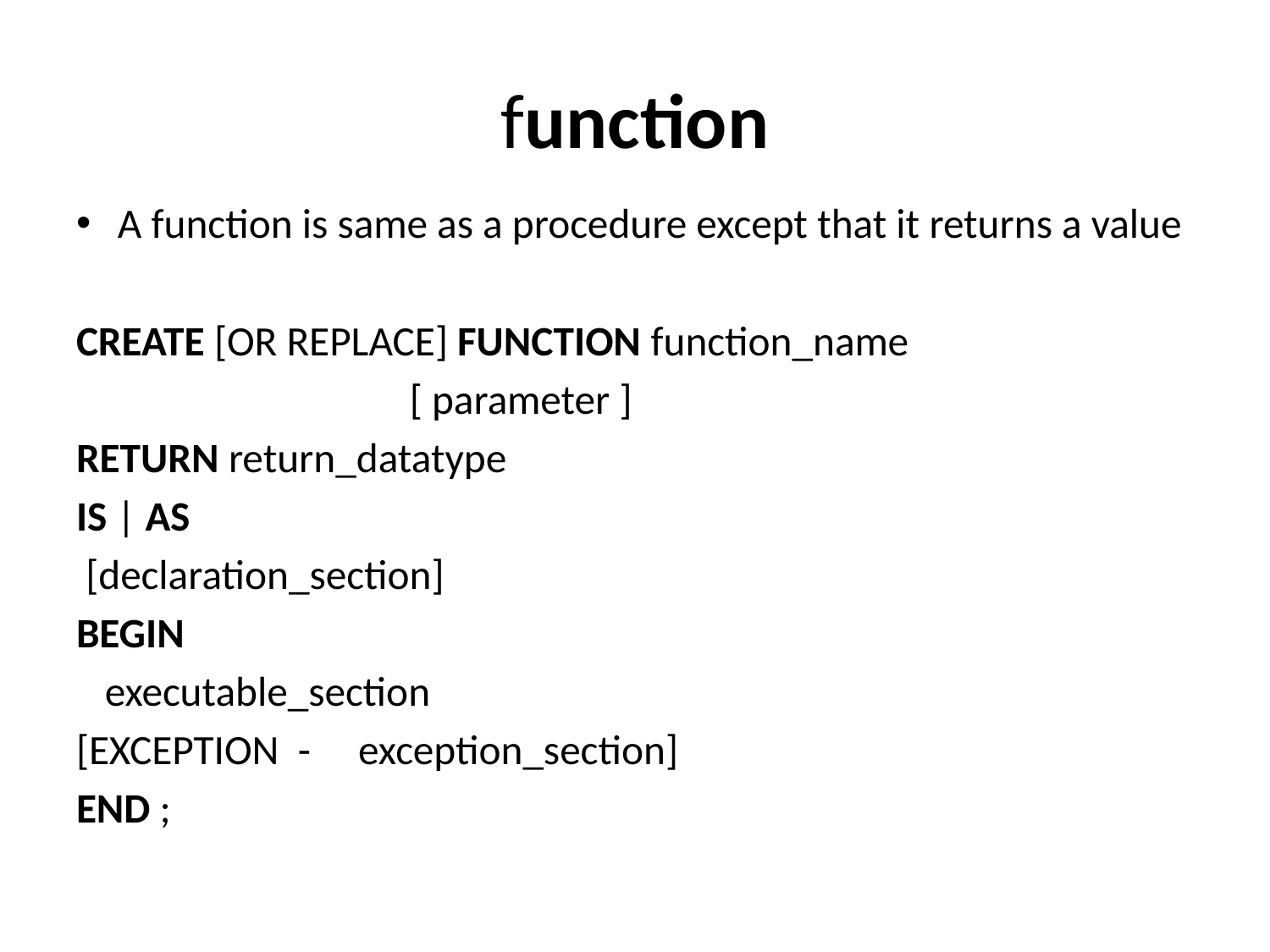

# function
A function is same as a procedure except that it returns a value

CREATE [OR REPLACE] FUNCTION function_name
                                   [ parameter ]
RETURN return_datatype
IS | AS
 [declaration_section]
BEGIN
   executable_section
[EXCEPTION  -     exception_section]
END ;